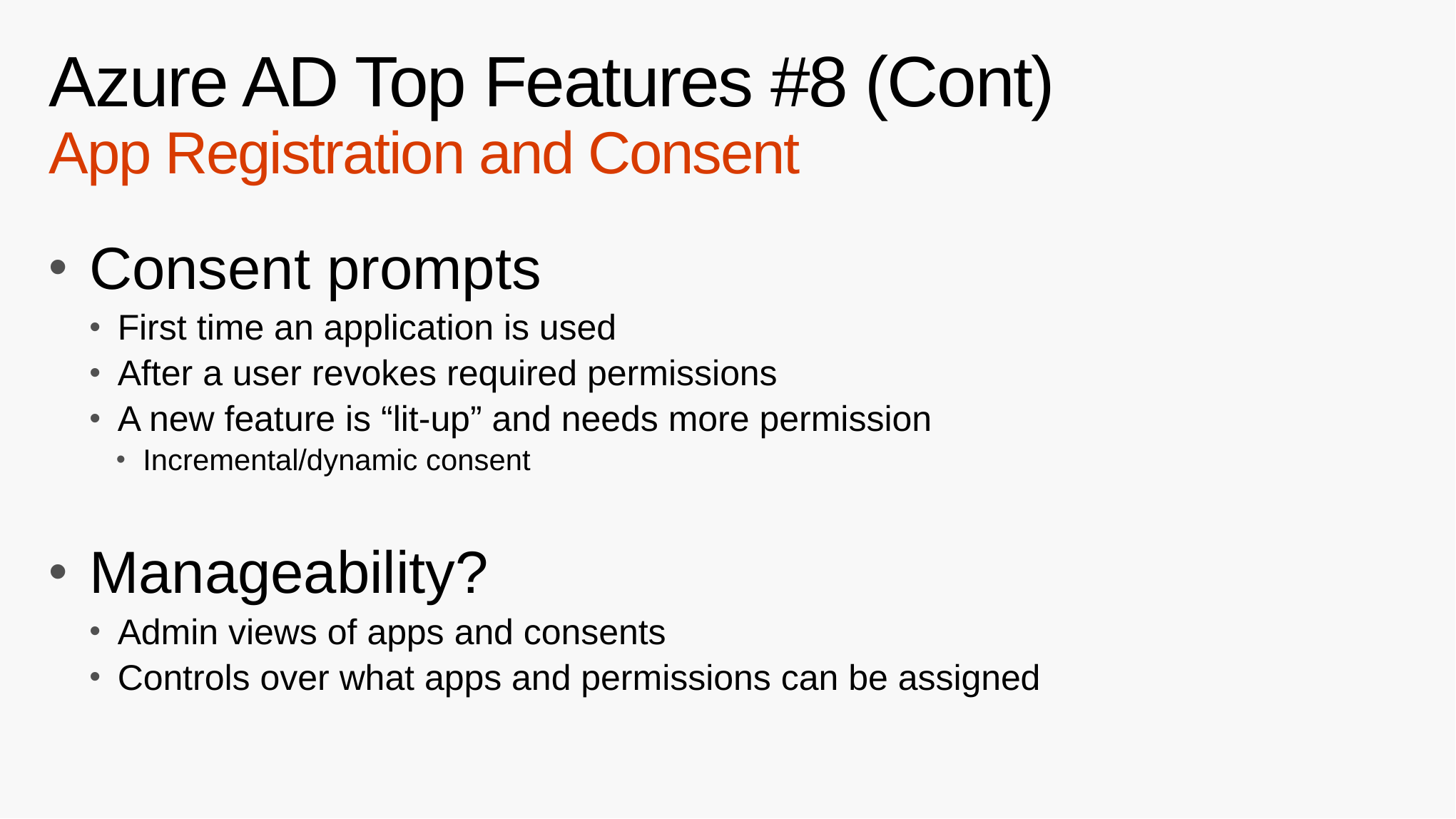

# Azure AD Top Features #8 (Cont) App Registration and Consent
Consent prompts
First time an application is used
After a user revokes required permissions
A new feature is “lit-up” and needs more permission
Incremental/dynamic consent

Manageability?
Admin views of apps and consents
Controls over what apps and permissions can be assigned